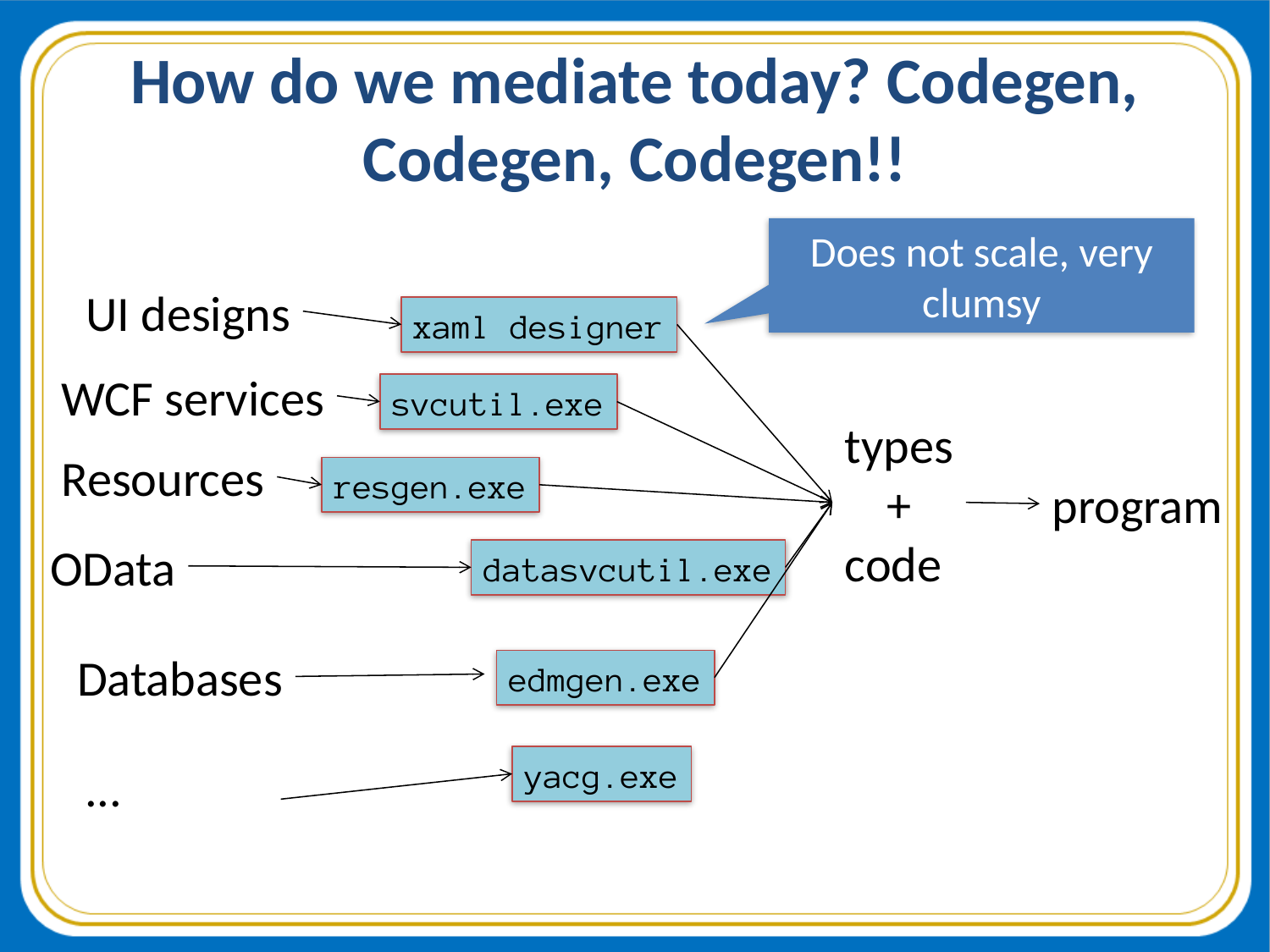

# How do we mediate today? Codegen, Codegen, Codegen!!
Does not scale, very clumsy
UI designs
xaml designer
WCF services
svcutil.exe
types
+
code
Resources
resgen.exe
program
OData
datasvcutil.exe
Databases
edmgen.exe
yacg.exe
...